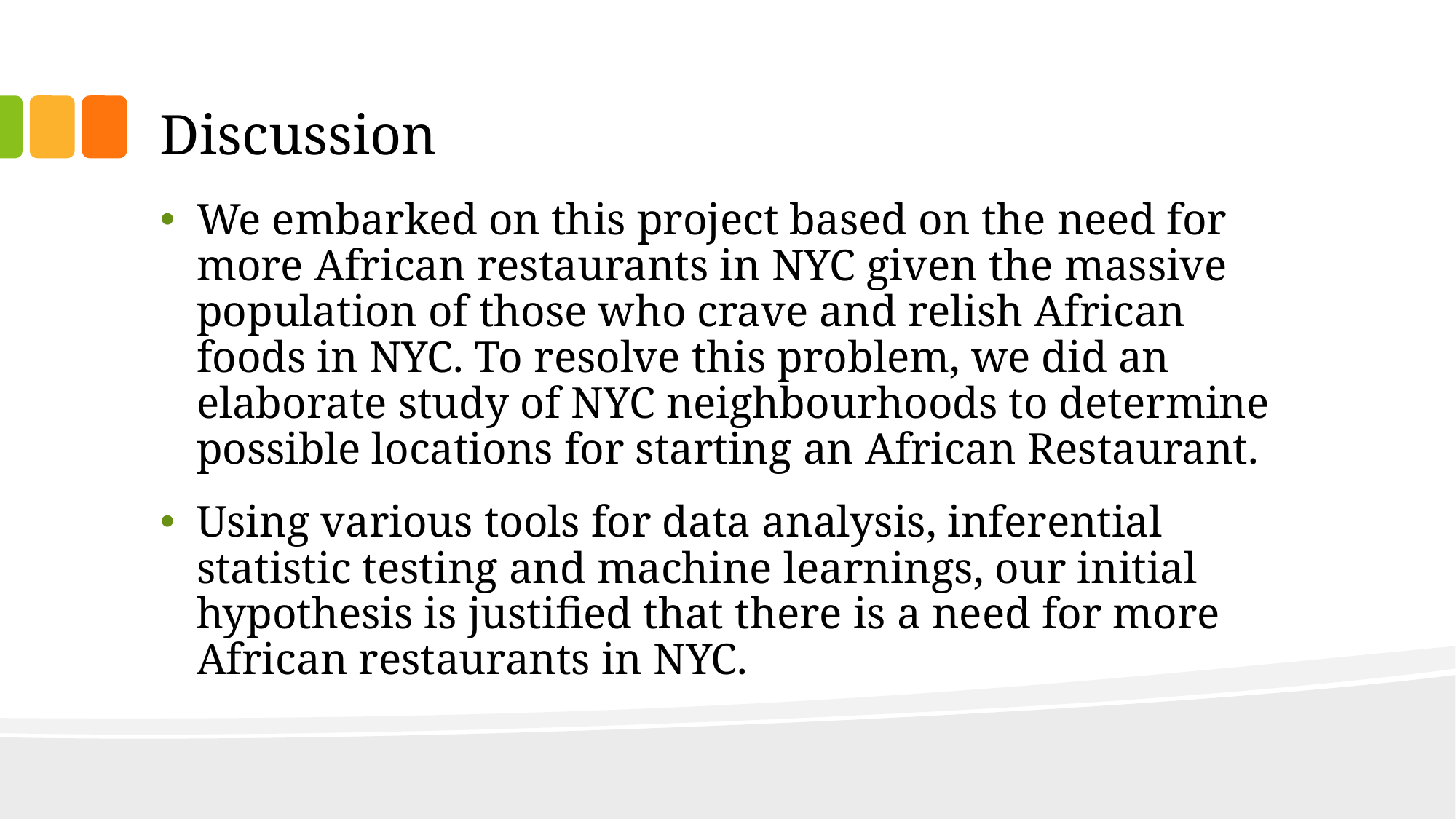

# Discussion
We embarked on this project based on the need for more African restaurants in NYC given the massive population of those who crave and relish African foods in NYC. To resolve this problem, we did an elaborate study of NYC neighbourhoods to determine possible locations for starting an African Restaurant.
Using various tools for data analysis, inferential statistic testing and machine learnings, our initial hypothesis is justified that there is a need for more African restaurants in NYC.